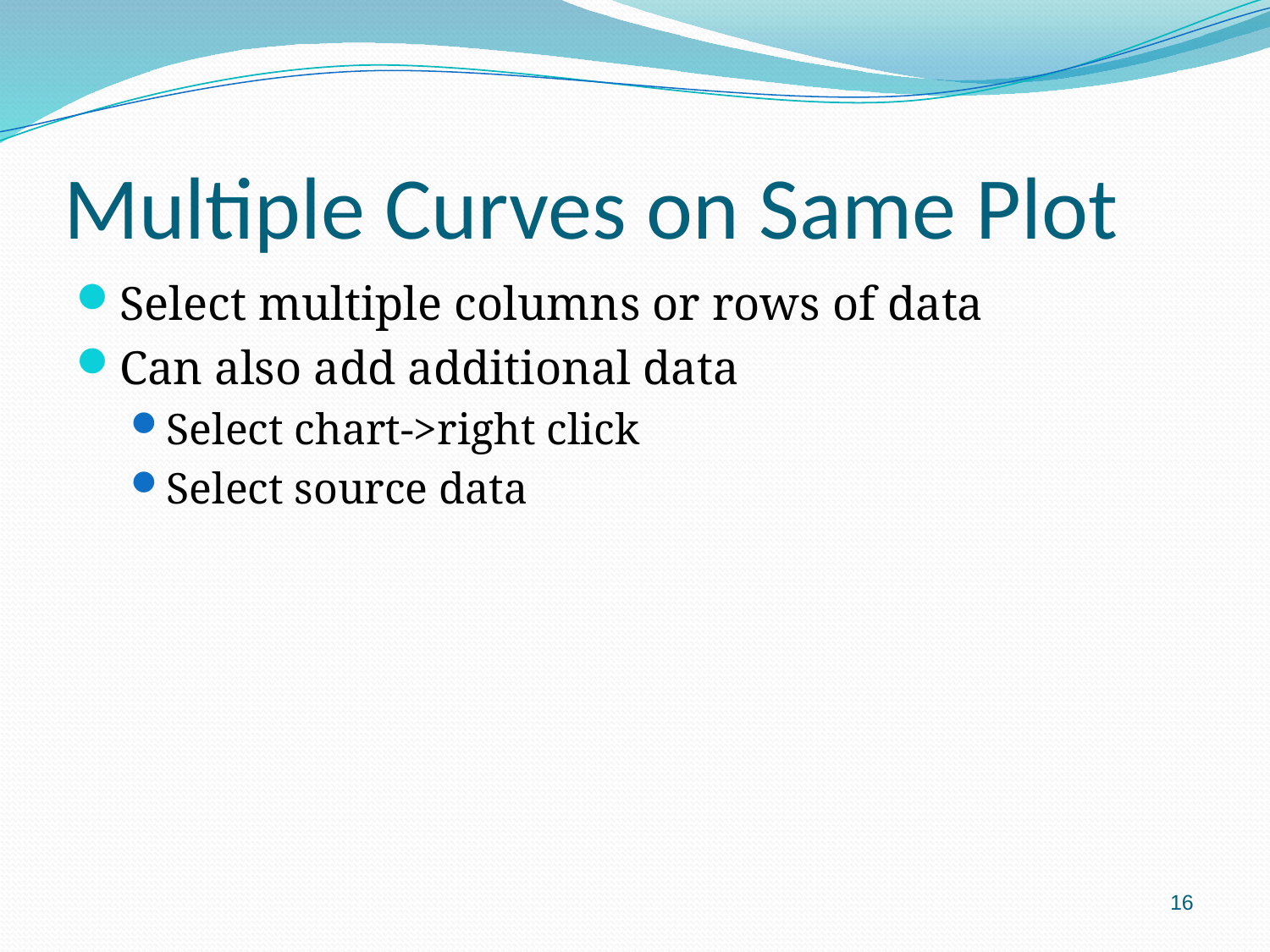

# Multiple Curves on Same Plot
Select multiple columns or rows of data
Can also add additional data
Select chart->right click
Select source data
16